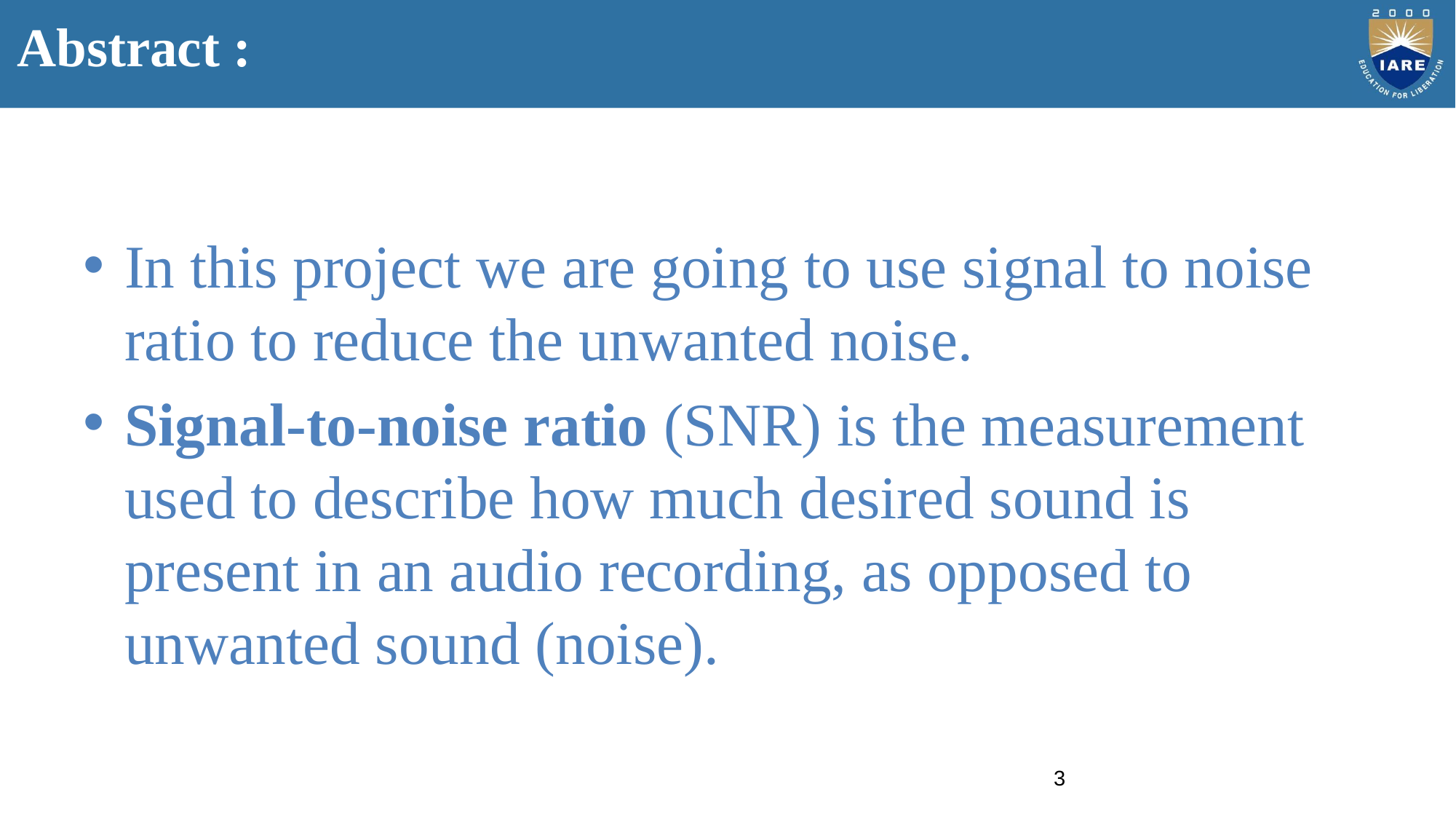

# Abstract :
In this project we are going to use signal to noise ratio to reduce the unwanted noise.
Signal-to-noise ratio (SNR) is the measurement used to describe how much desired sound is present in an audio recording, as opposed to unwanted sound (noise).

3